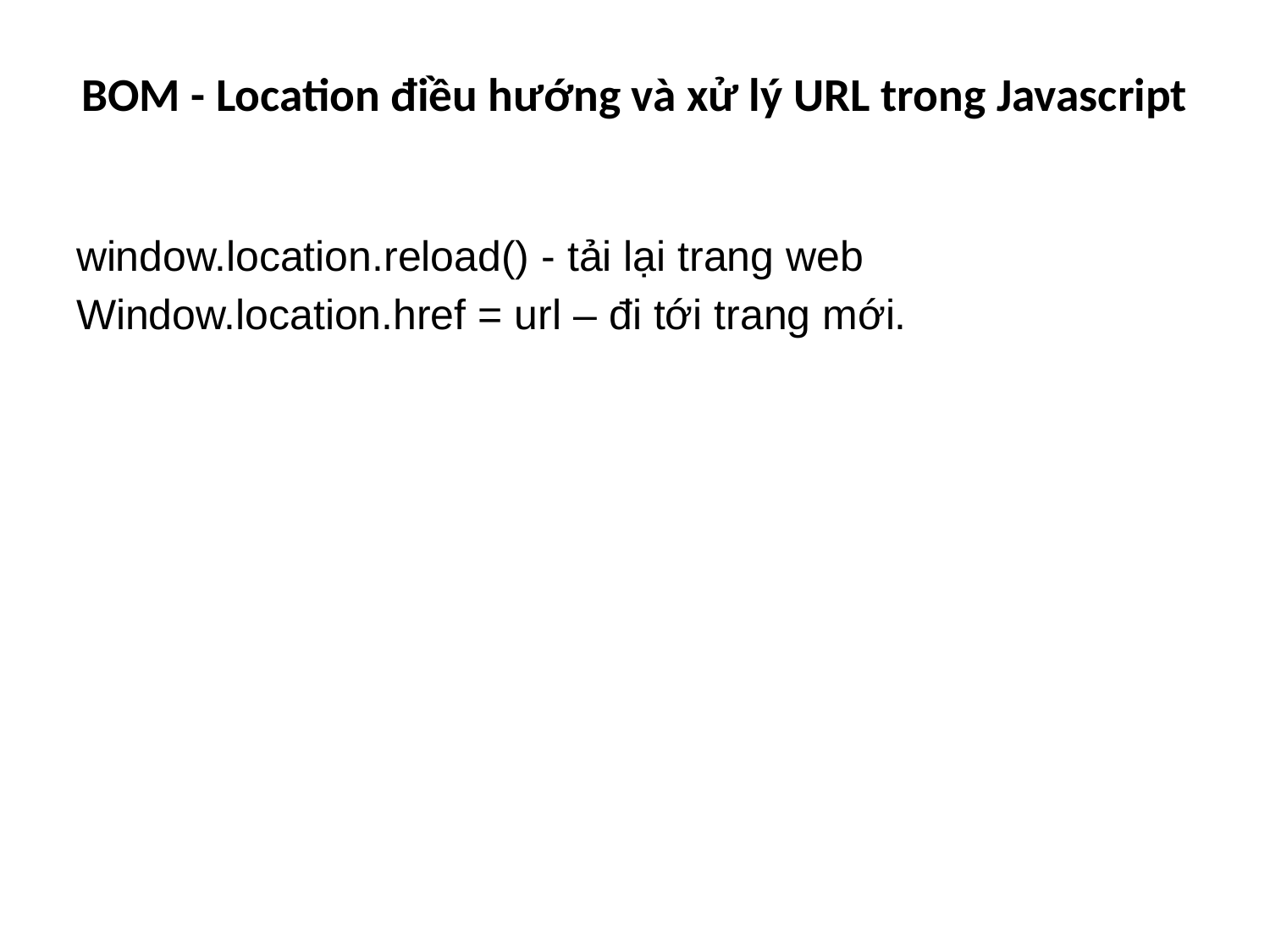

# BOM - Location điều hướng và xử lý URL trong Javascript
window.location.reload() - tải lại trang web
Window.location.href = url – đi tới trang mới.